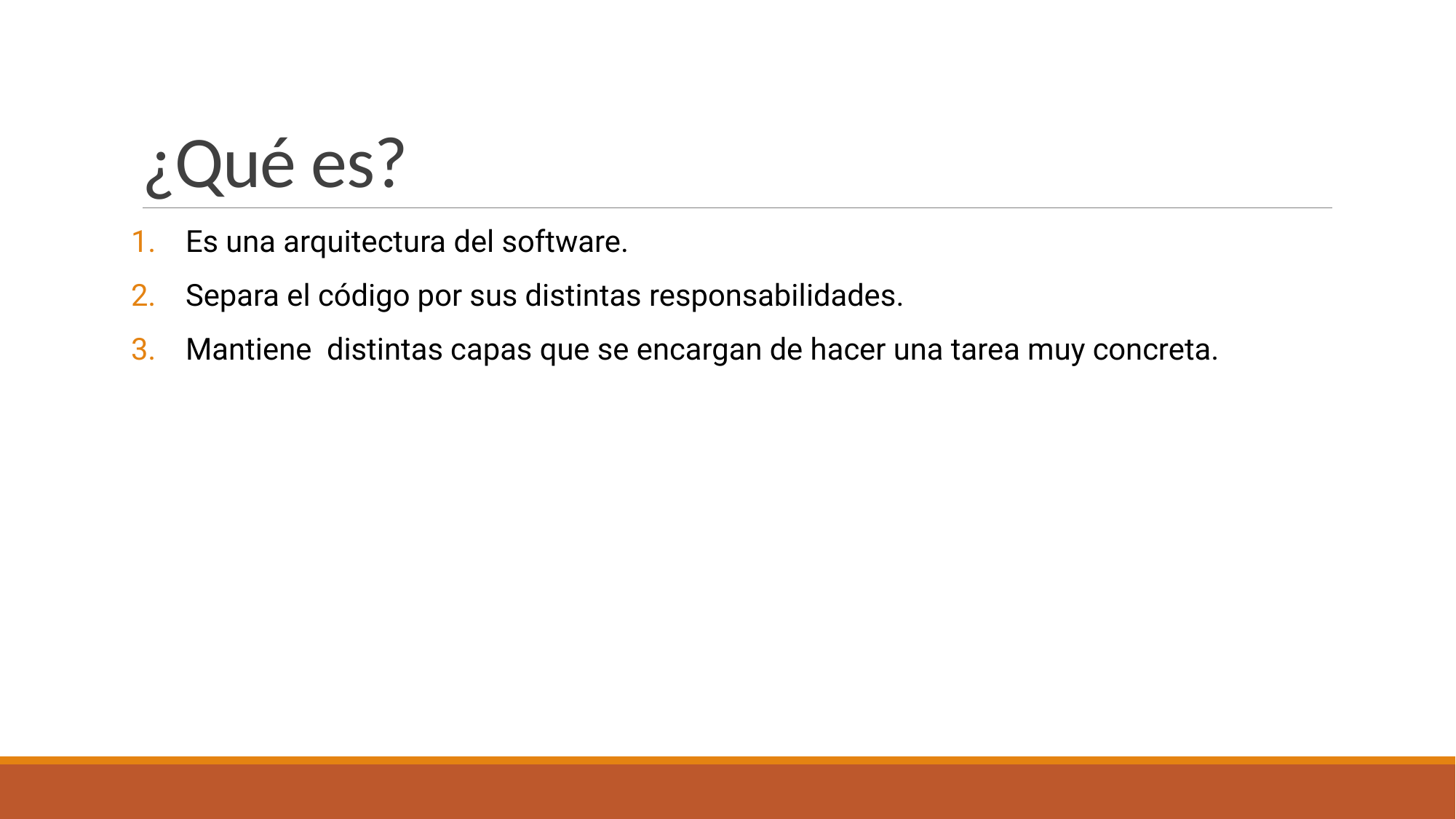

# ¿Qué es?
Es una arquitectura del software.
Separa el código por sus distintas responsabilidades.
Mantiene  distintas capas que se encargan de hacer una tarea muy concreta.